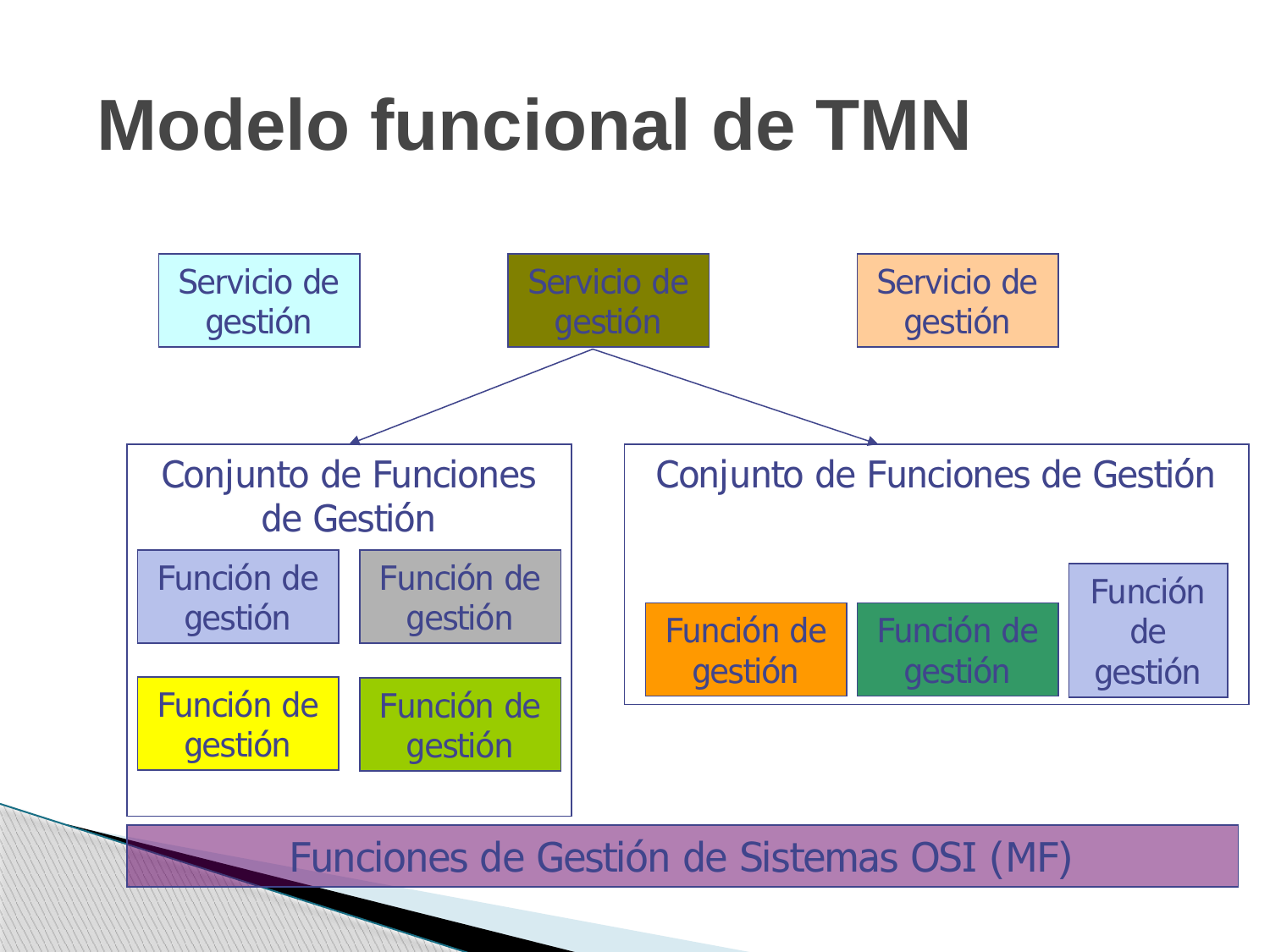

# Modelo funcional de TMN
Servicio de gestión
Servicio de gestión
Servicio de gestión

Conjunto de Funciones de Gestión

Conjunto de Funciones de Gestión

Función de gestión
Función de gestión
Función de gestión
Función de gestión
Función de gestión
Función de gestión
Función de gestión
Funciones de Gestión de Sistemas OSI (MF)